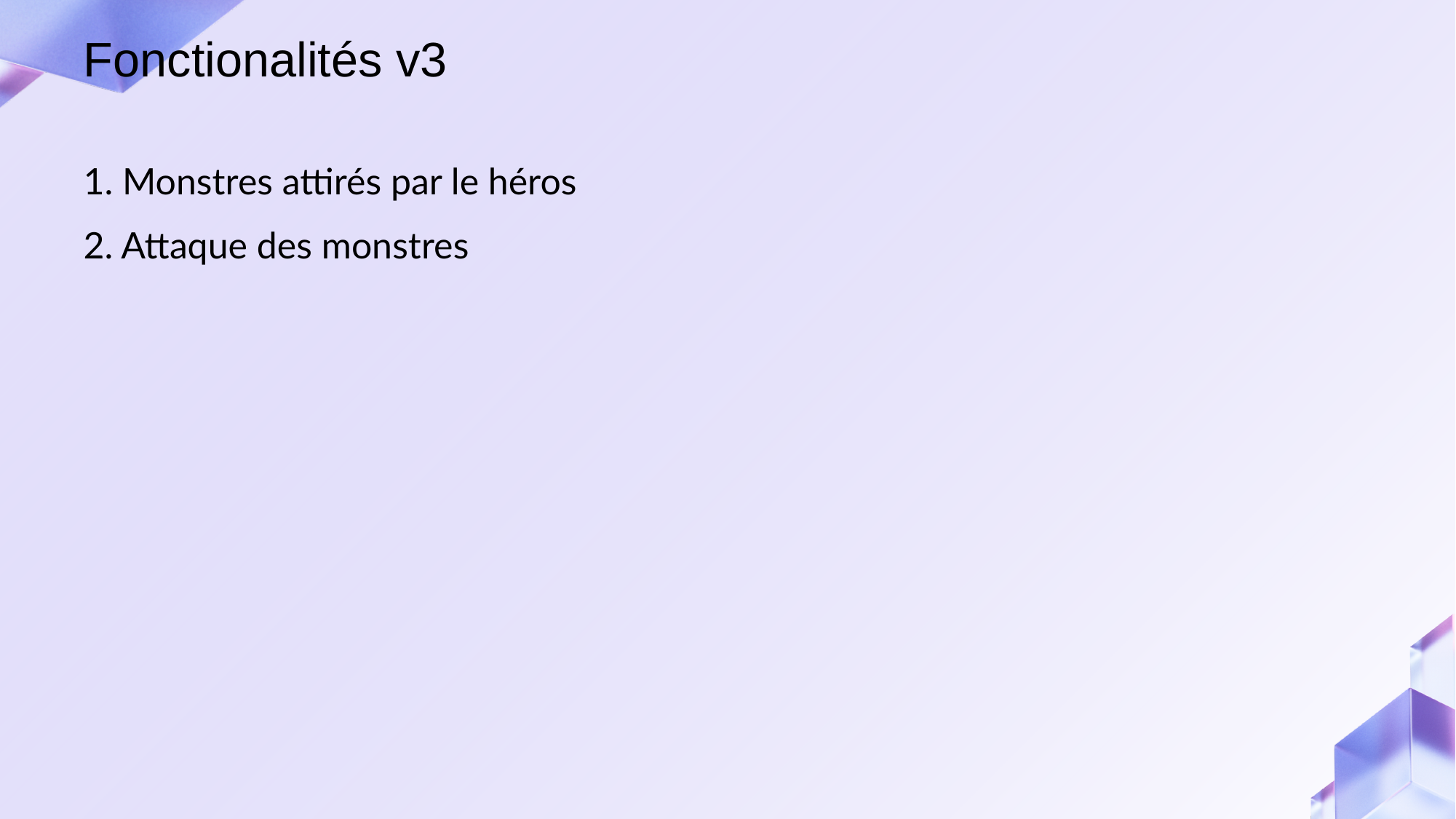

Fonctionalités v3
1. Monstres attirés par le héros
2. Attaque des monstres